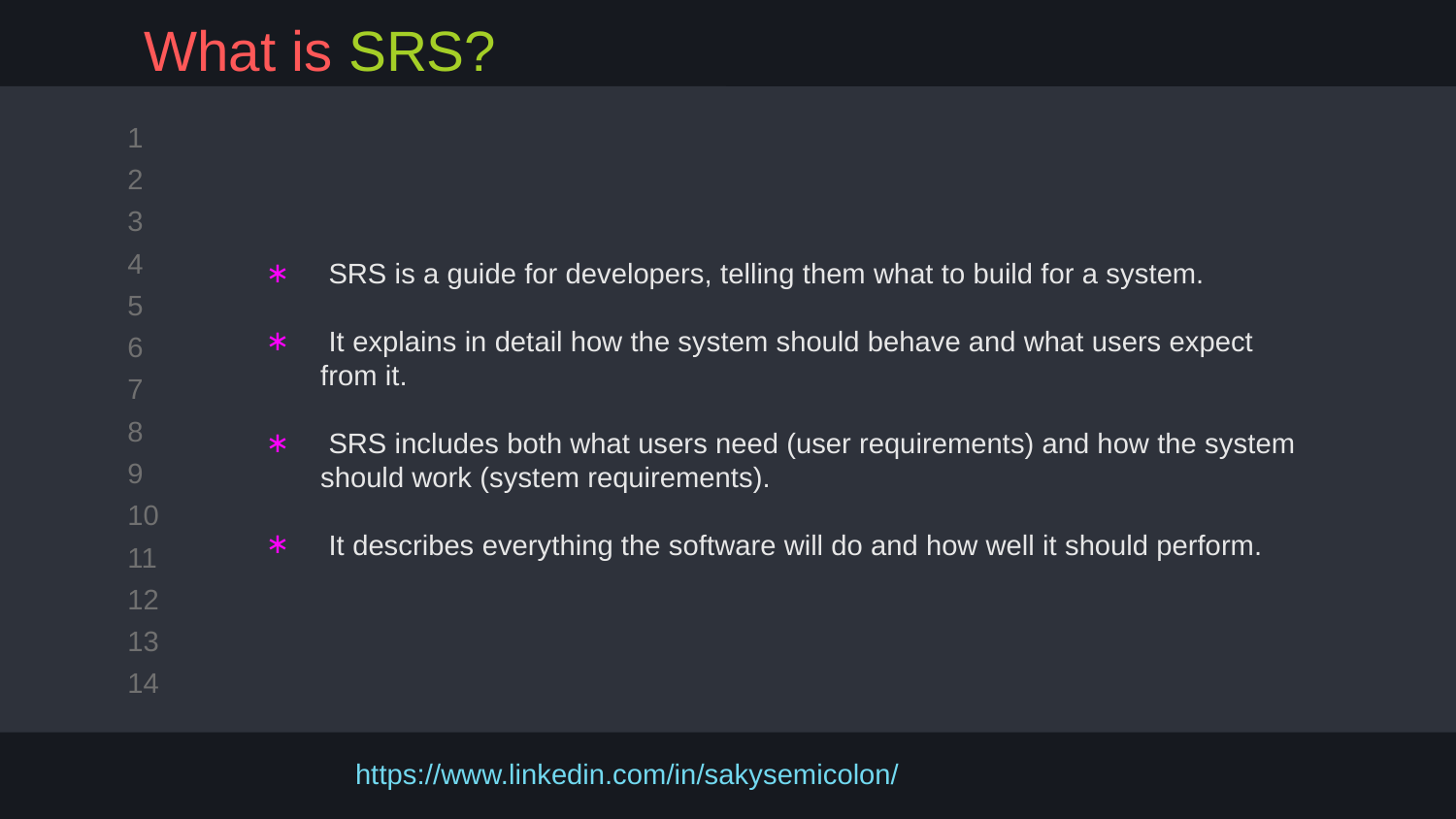

# What is SRS?
 SRS is a guide for developers, telling them what to build for a system.

 It explains in detail how the system should behave and what users expect from it.

 SRS includes both what users need (user requirements) and how the system should work (system requirements).

 It describes everything the software will do and how well it should perform.

https://www.linkedin.com/in/sakysemicolon/